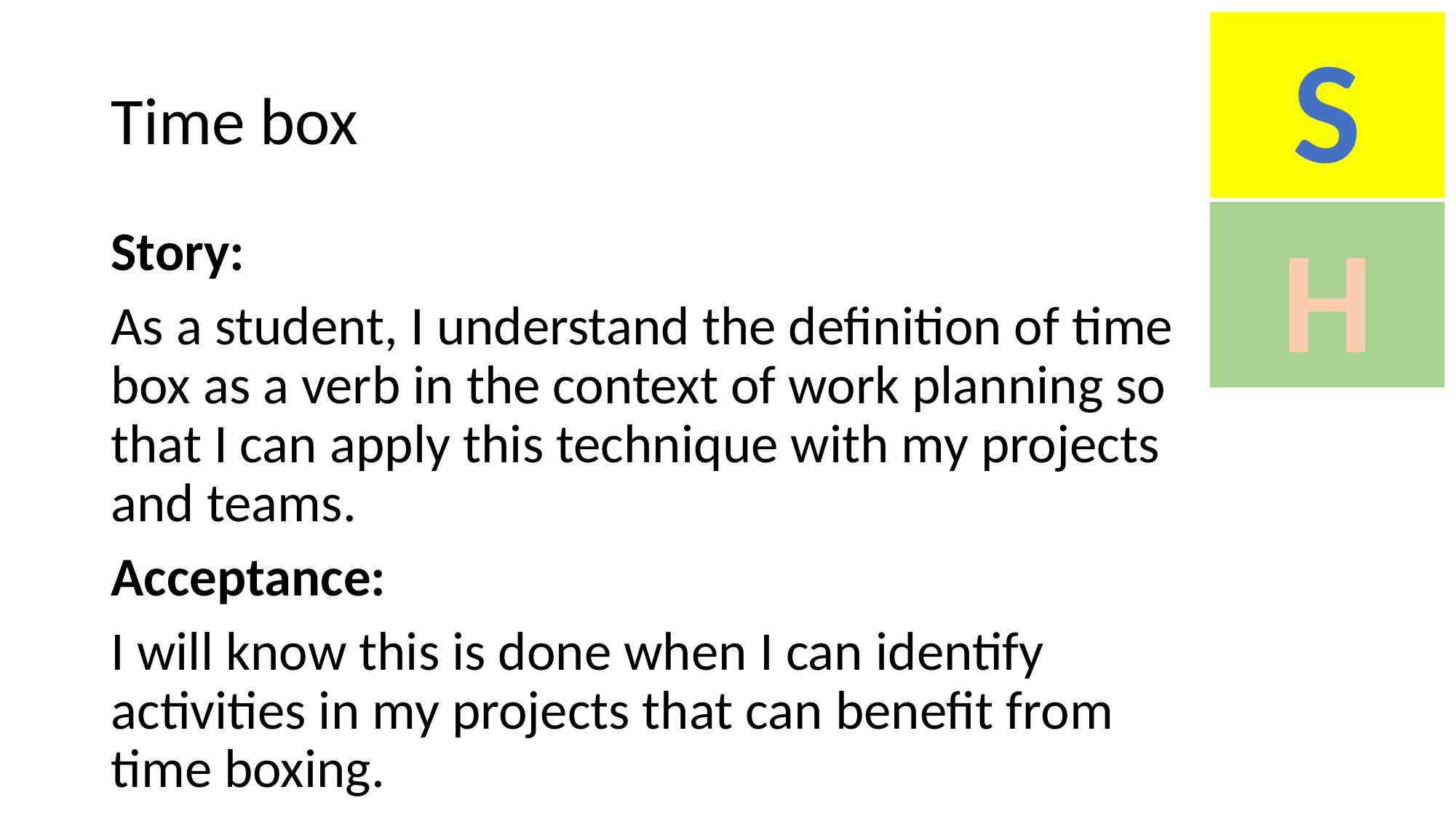

S
# Time box
H
Story:
As a student, I understand the definition of time box as a verb in the context of work planning so that I can apply this technique with my projects and teams.
Acceptance:
I will know this is done when I can identify activities in my projects that can benefit from time boxing.